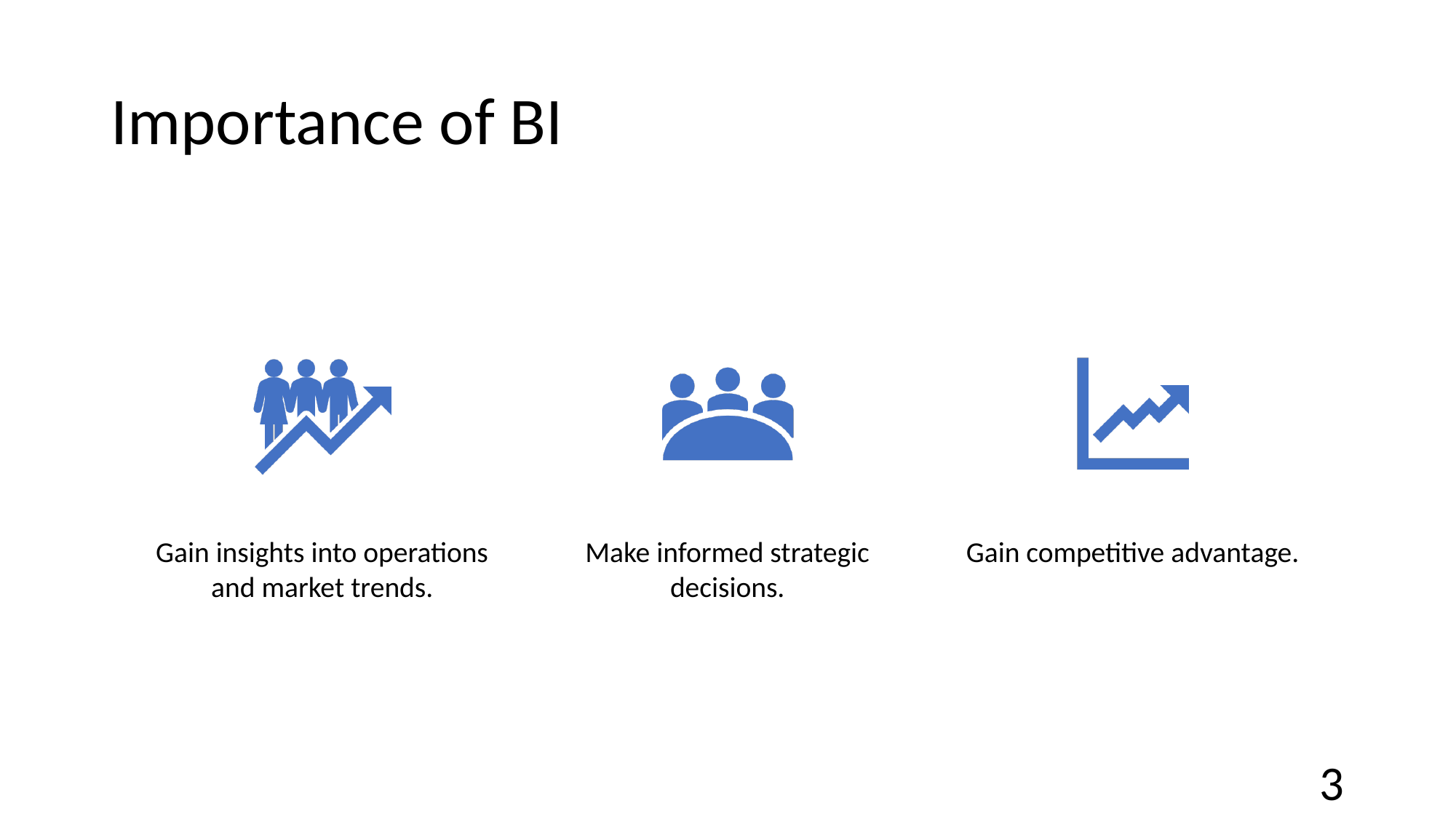

# Importance of BI
Gain insights into operations and market trends.
Make informed strategic decisions.
Gain competitive advantage.
3